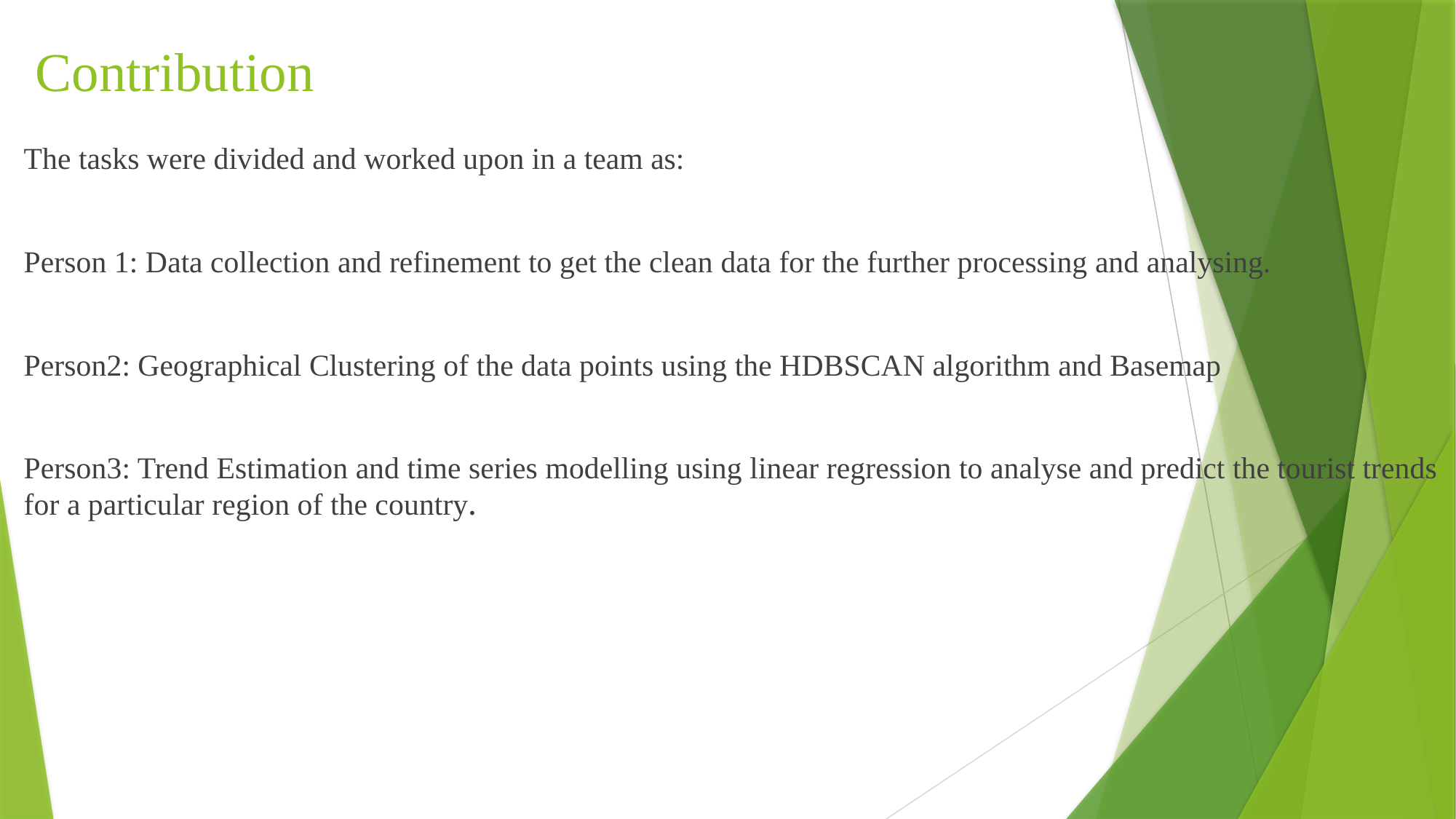

# Contribution
The tasks were divided and worked upon in a team as:

Person 1: Data collection and refinement to get the clean data for the further processing and analysing.

Person2: Geographical Clustering of the data points using the HDBSCAN algorithm and Basemap

Person3: Trend Estimation and time series modelling using linear regression to analyse and predict the tourist trends for a particular region of the country.